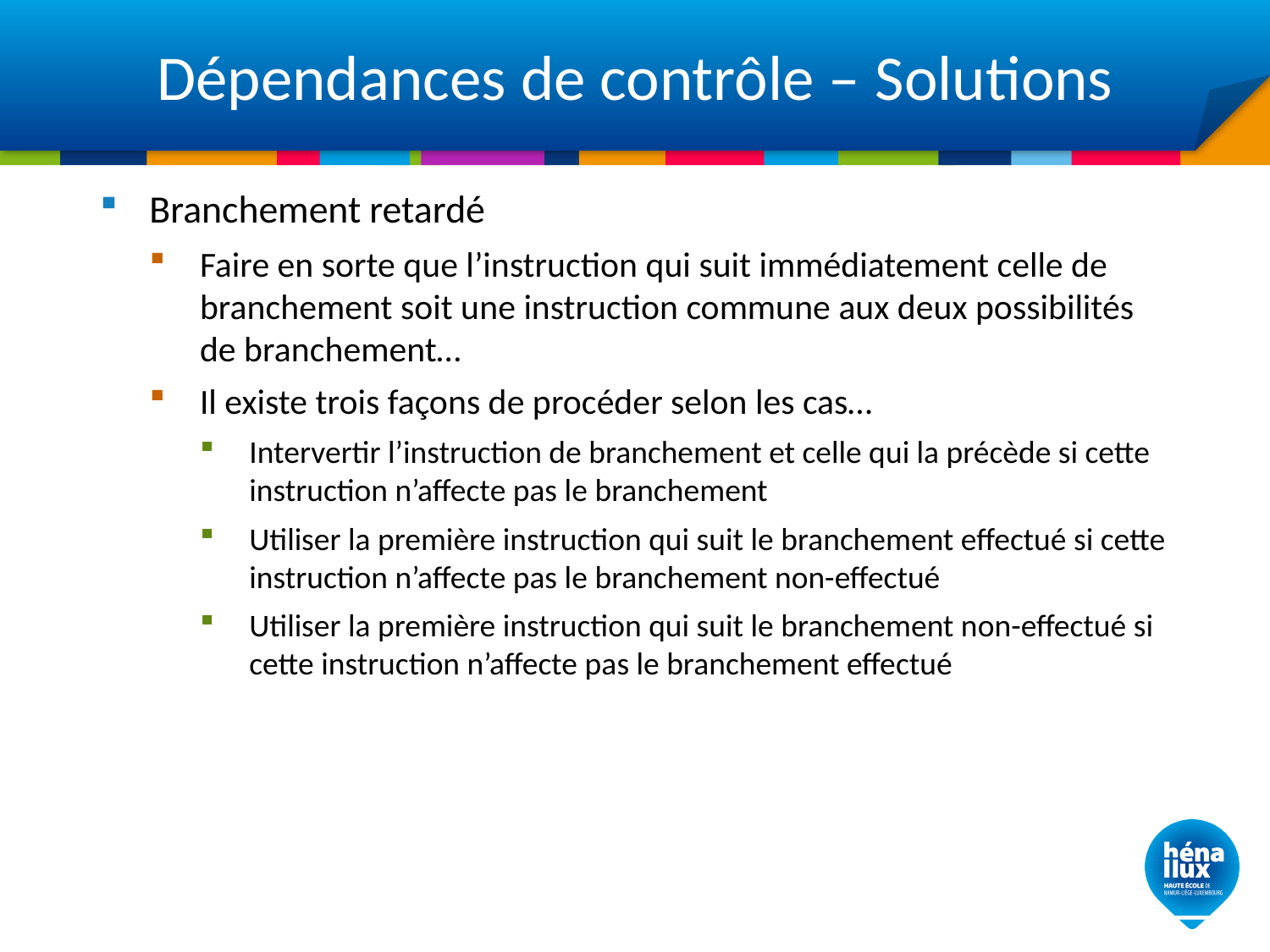

# Dépendances de contrôle – Solutions
Branchement retardé
Faire en sorte que l’instruction qui suit immédiatement celle de branchement soit une instruction commune aux deux possibilités de branchement…
Il existe trois façons de procéder selon les cas…
Intervertir l’instruction de branchement et celle qui la précède si cette instruction n’affecte pas le branchement
Utiliser la première instruction qui suit le branchement effectué si cette instruction n’affecte pas le branchement non-effectué
Utiliser la première instruction qui suit le branchement non-effectué si cette instruction n’affecte pas le branchement effectué